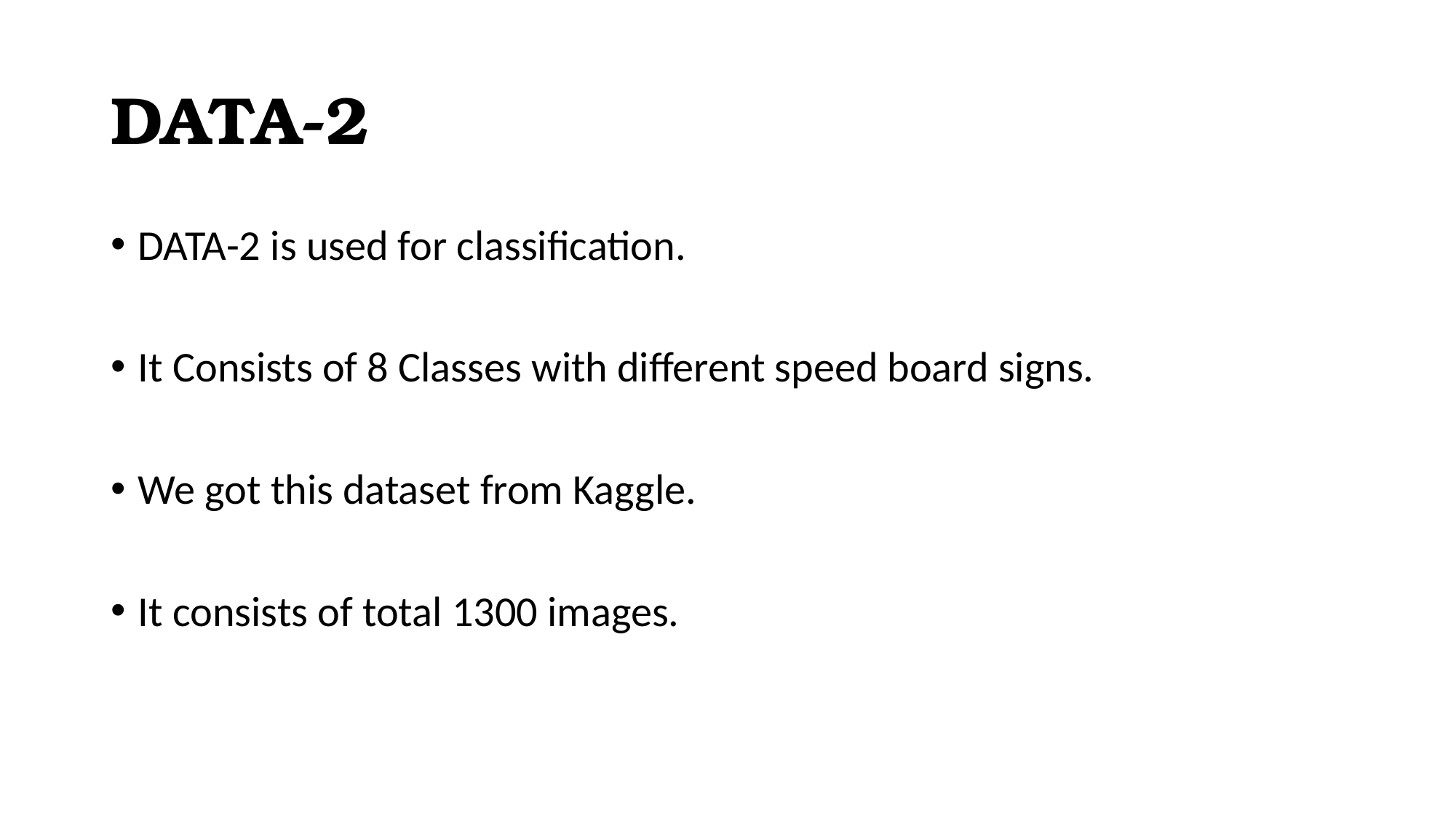

# DATA-2
DATA-2 is used for classification.

It Consists of 8 Classes with different speed board signs.

We got this dataset from Kaggle.

It consists of total 1300 images.